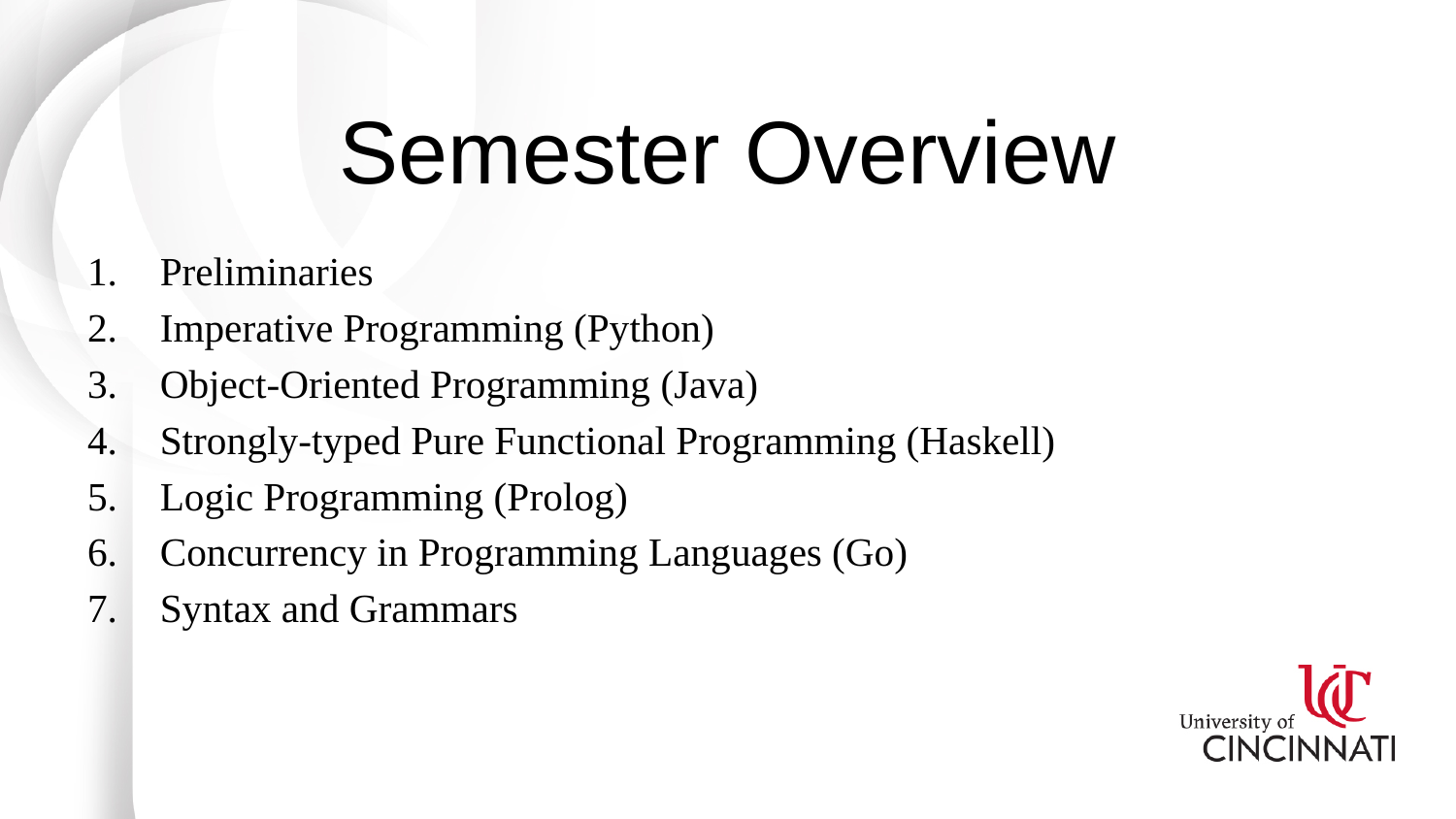

# Semester Overview
Preliminaries
Imperative Programming (Python)
Object-Oriented Programming (Java)
Strongly-typed Pure Functional Programming (Haskell)
Logic Programming (Prolog)
Concurrency in Programming Languages (Go)
Syntax and Grammars